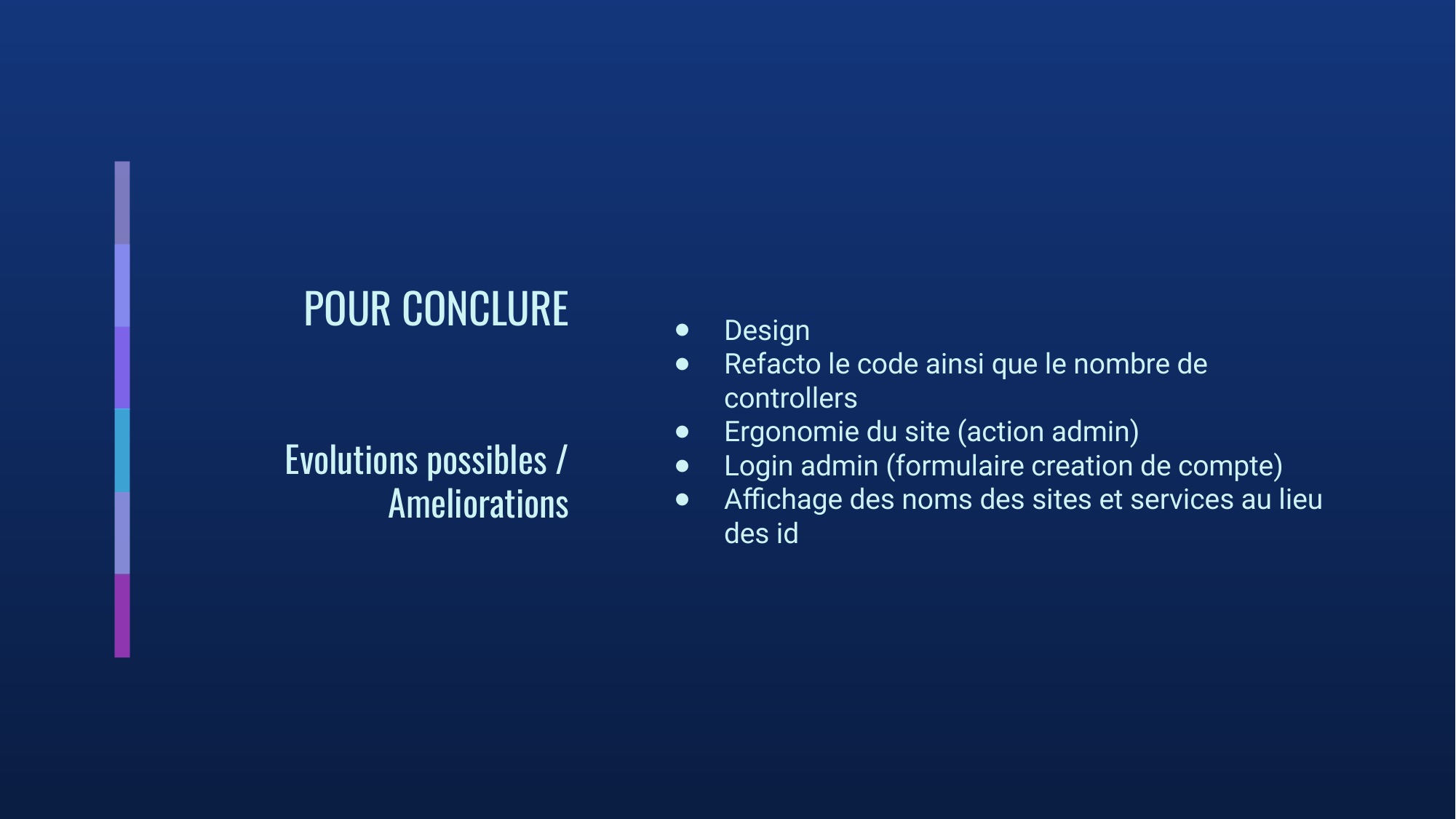

Design
Refacto le code ainsi que le nombre de controllers
Ergonomie du site (action admin)
Login admin (formulaire creation de compte)
Affichage des noms des sites et services au lieu des id

# POUR CONCLURE
Evolutions possibles / Ameliorations